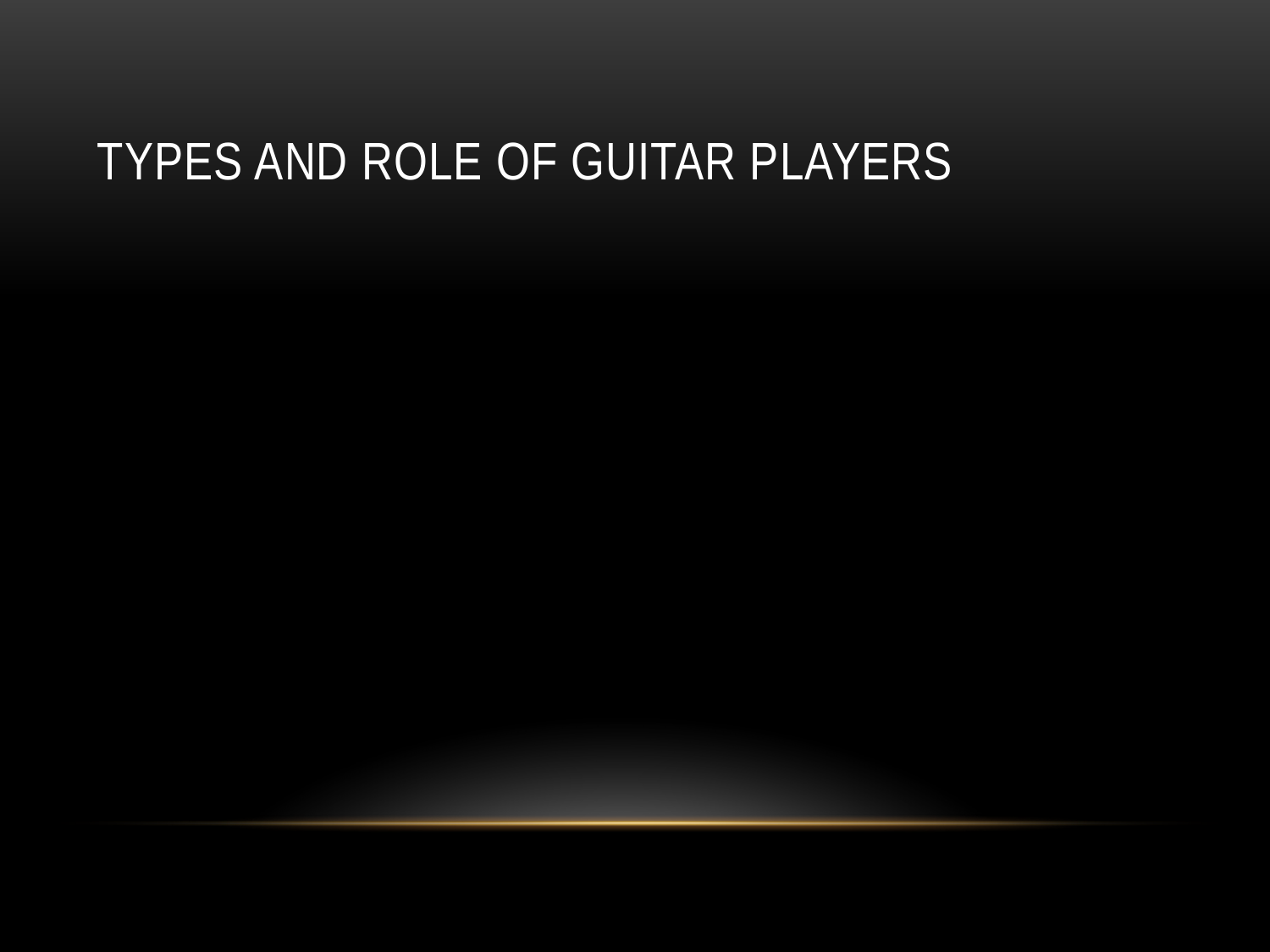

# Types and role of guitar players